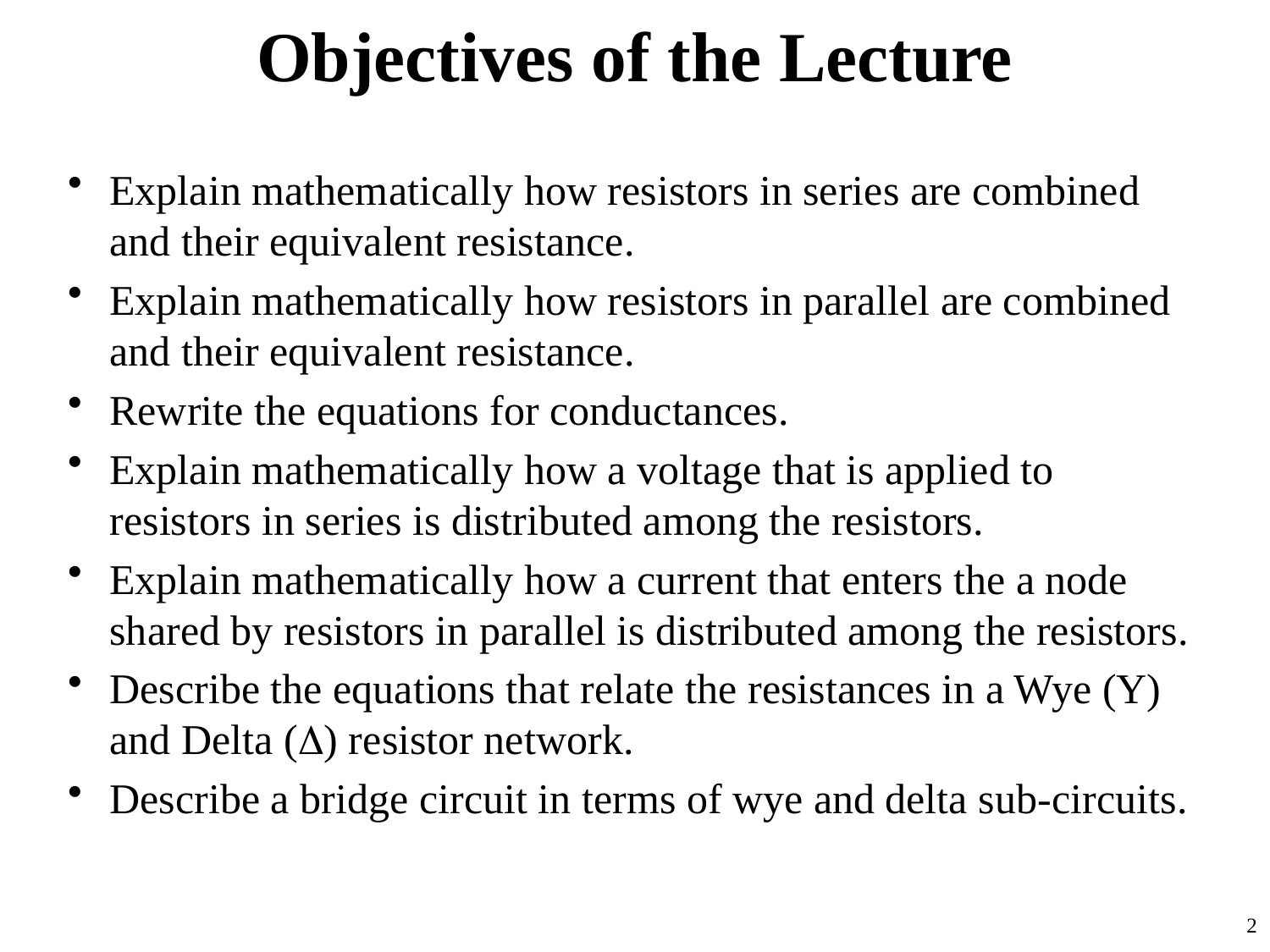

# Objectives of the Lecture
Explain mathematically how resistors in series are combined and their equivalent resistance.
Explain mathematically how resistors in parallel are combined and their equivalent resistance.
Rewrite the equations for conductances.
Explain mathematically how a voltage that is applied to resistors in series is distributed among the resistors.
Explain mathematically how a current that enters the a node shared by resistors in parallel is distributed among the resistors.
Describe the equations that relate the resistances in a Wye (Y) and Delta (Δ) resistor network.
Describe a bridge circuit in terms of wye and delta sub-circuits.

2